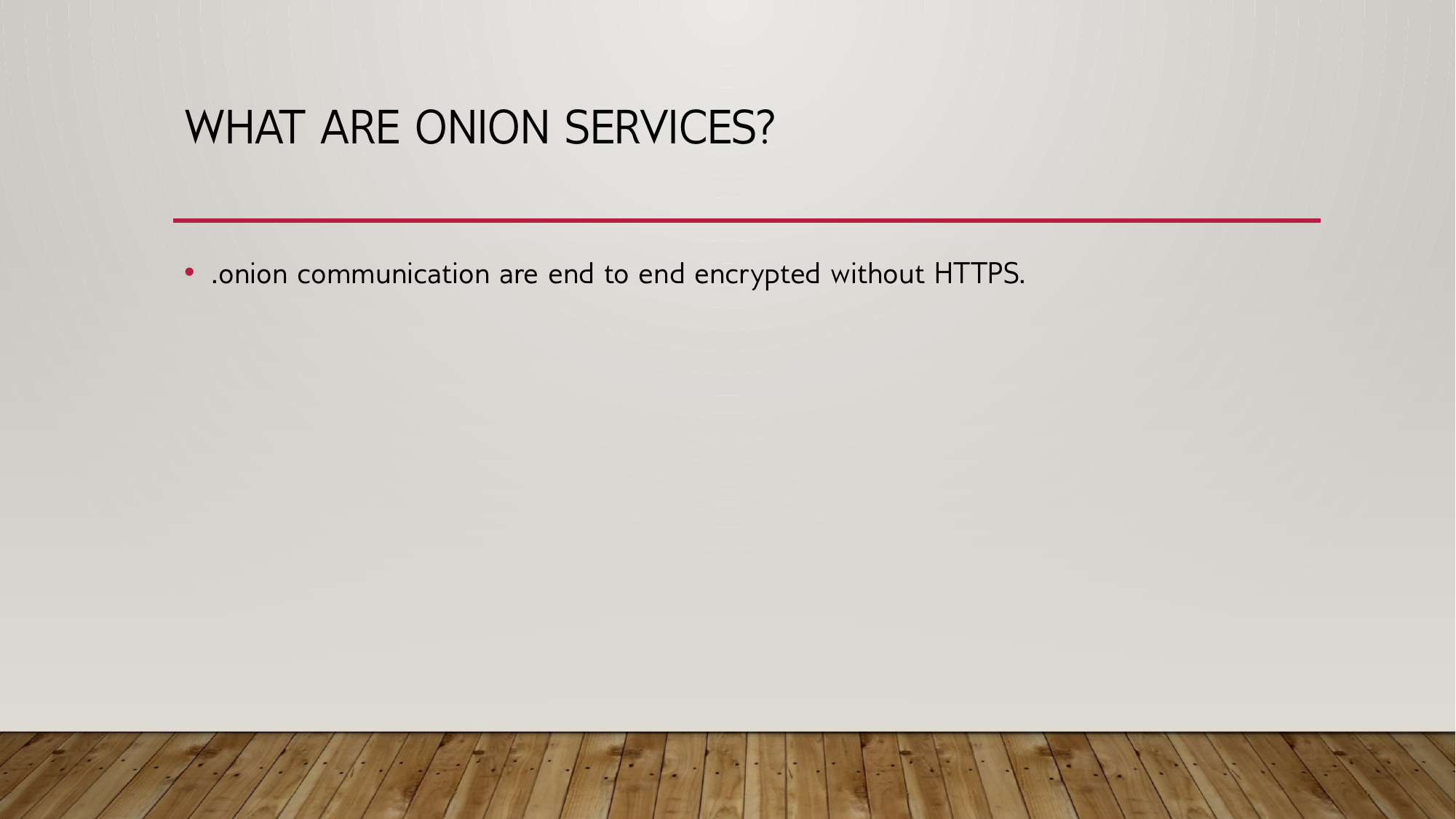

# What are onion services?
.onion communication are end to end encrypted without HTTPS.